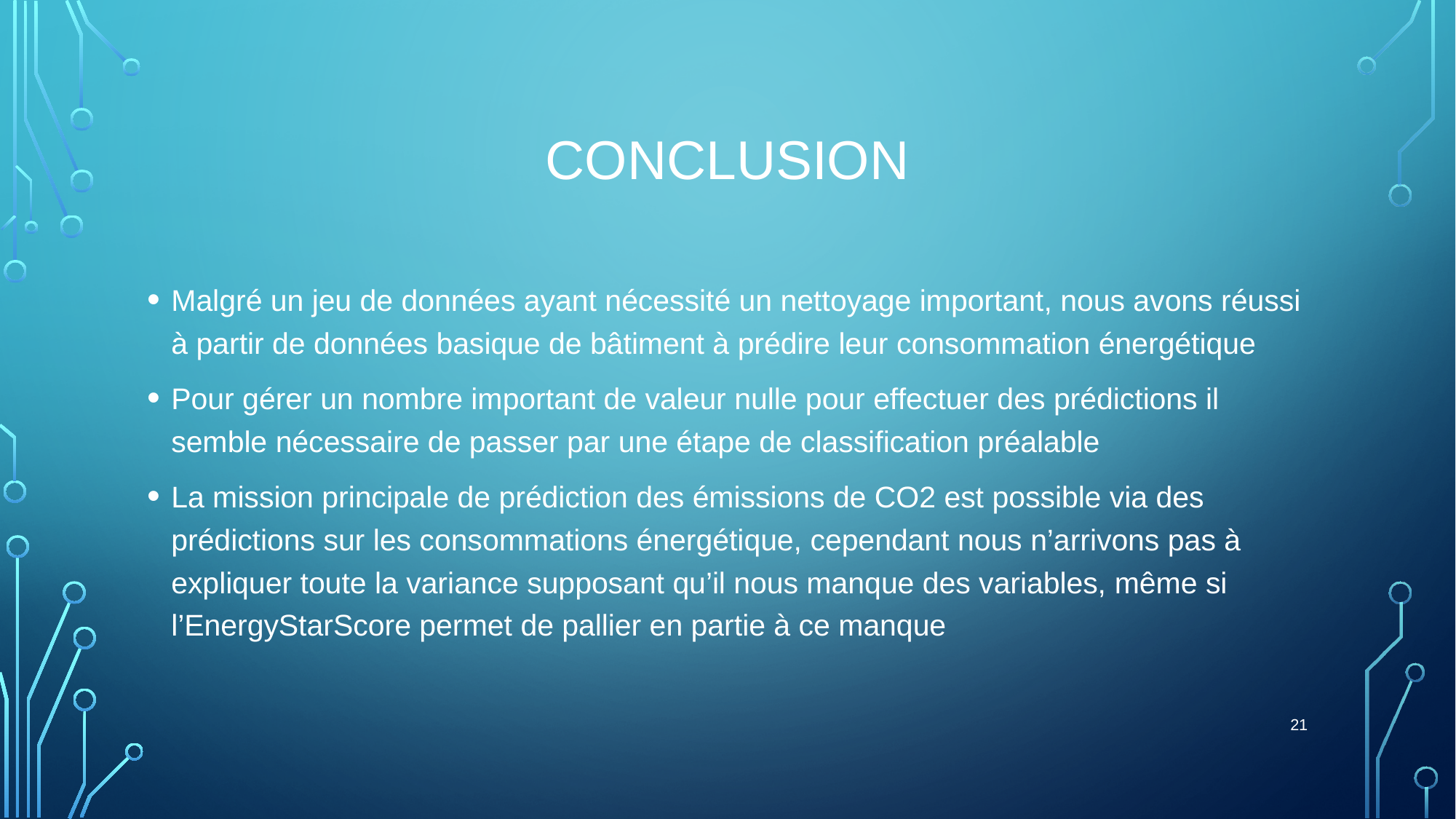

# Conclusion
Malgré un jeu de données ayant nécessité un nettoyage important, nous avons réussi à partir de données basique de bâtiment à prédire leur consommation énergétique
Pour gérer un nombre important de valeur nulle pour effectuer des prédictions il semble nécessaire de passer par une étape de classification préalable
La mission principale de prédiction des émissions de CO2 est possible via des prédictions sur les consommations énergétique, cependant nous n’arrivons pas à expliquer toute la variance supposant qu’il nous manque des variables, même si l’EnergyStarScore permet de pallier en partie à ce manque
21